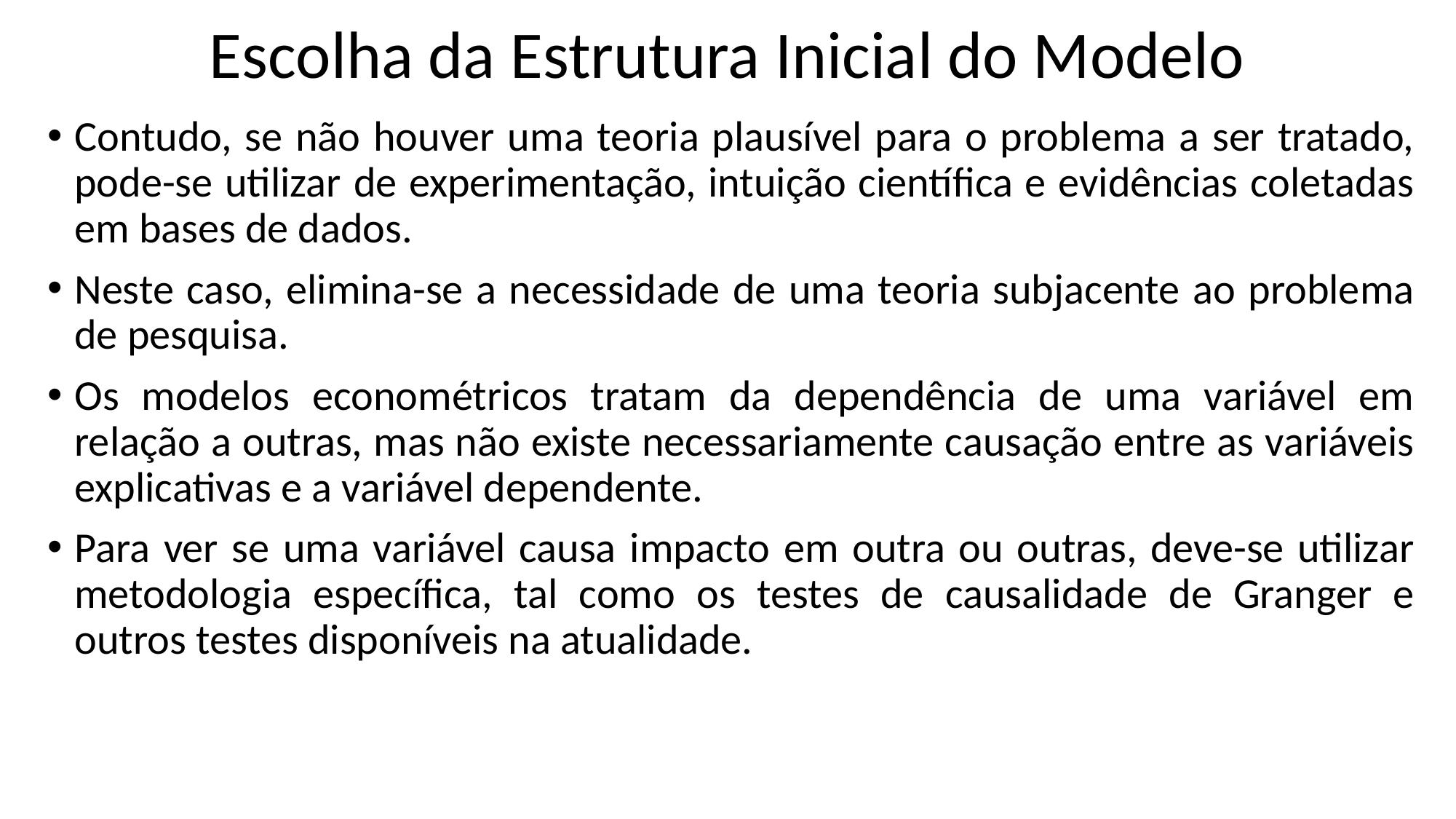

# Escolha da Estrutura Inicial do Modelo
Contudo, se não houver uma teoria plausível para o problema a ser tratado, pode-se utilizar de experimentação, intuição científica e evidências coletadas em bases de dados.
Neste caso, elimina-se a necessidade de uma teoria subjacente ao problema de pesquisa.
Os modelos econométricos tratam da dependência de uma variável em relação a outras, mas não existe necessariamente causação entre as variáveis explicativas e a variável dependente.
Para ver se uma variável causa impacto em outra ou outras, deve-se utilizar metodologia específica, tal como os testes de causalidade de Granger e outros testes disponíveis na atualidade.